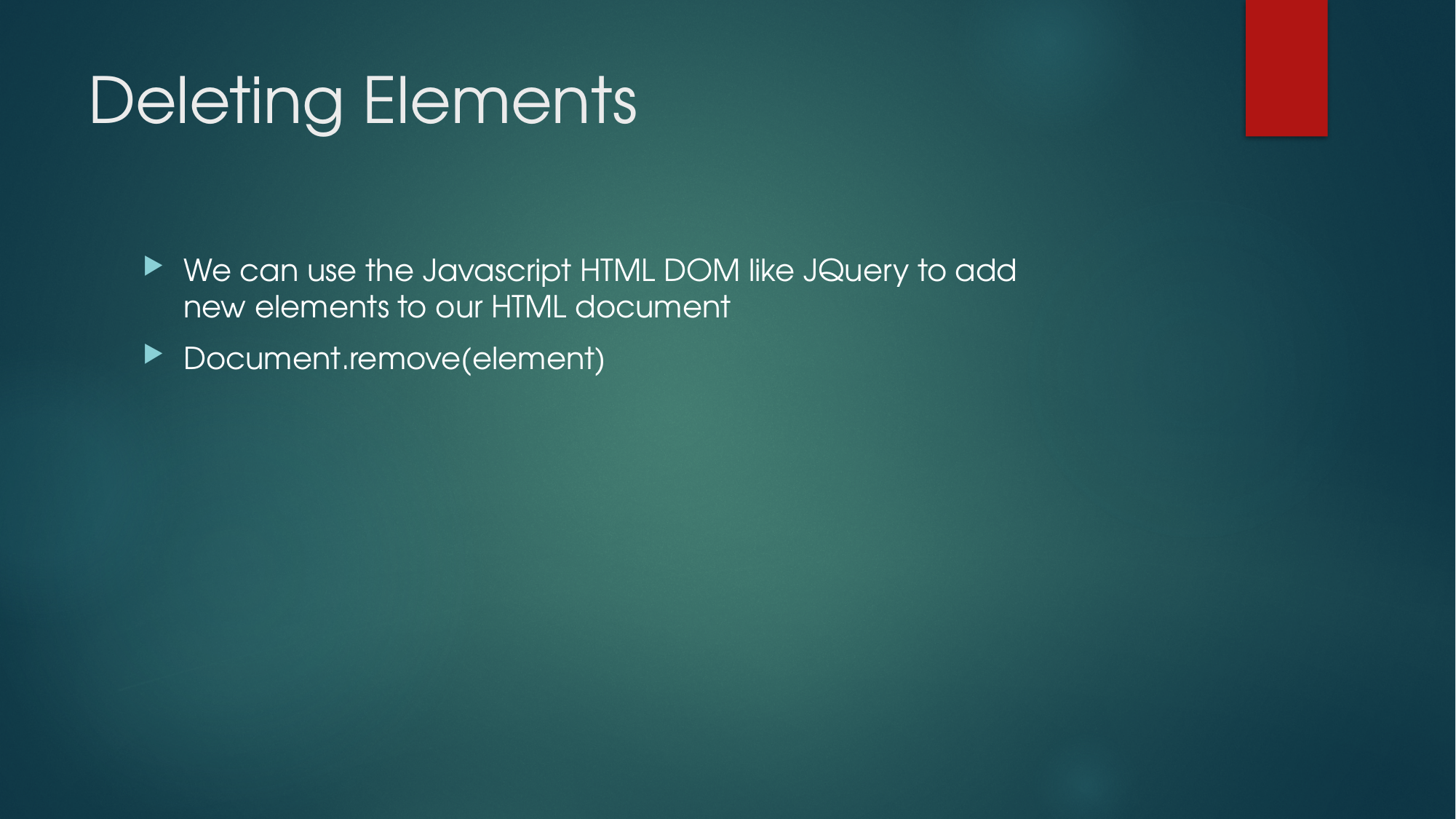

# Deleting Elements
We can use the Javascript HTML DOM like JQuery to add new elements to our HTML document
Document.remove(element)